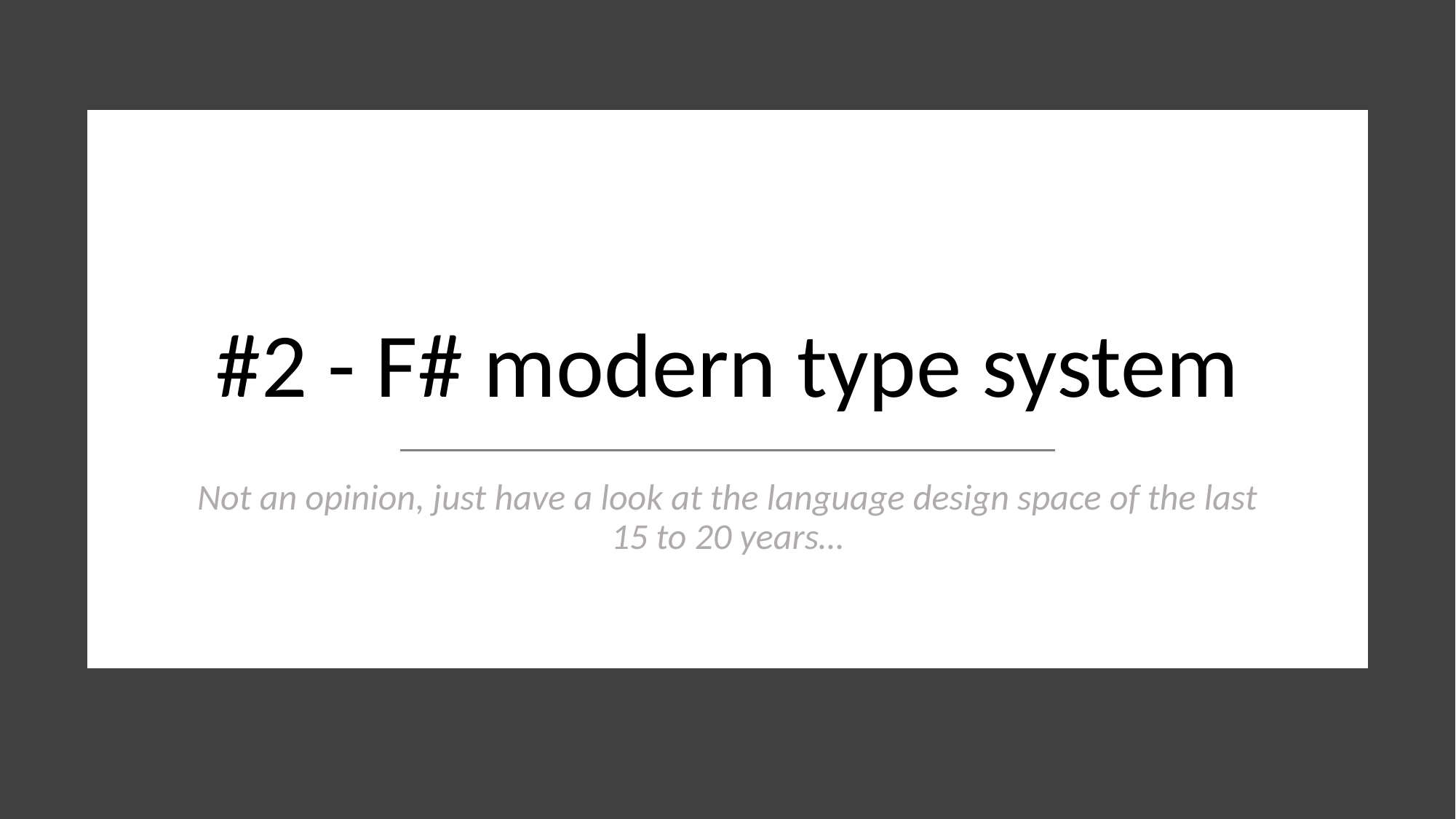

# #2 - F# modern type system
Not an opinion, just have a look at the language design space of the last 15 to 20 years…